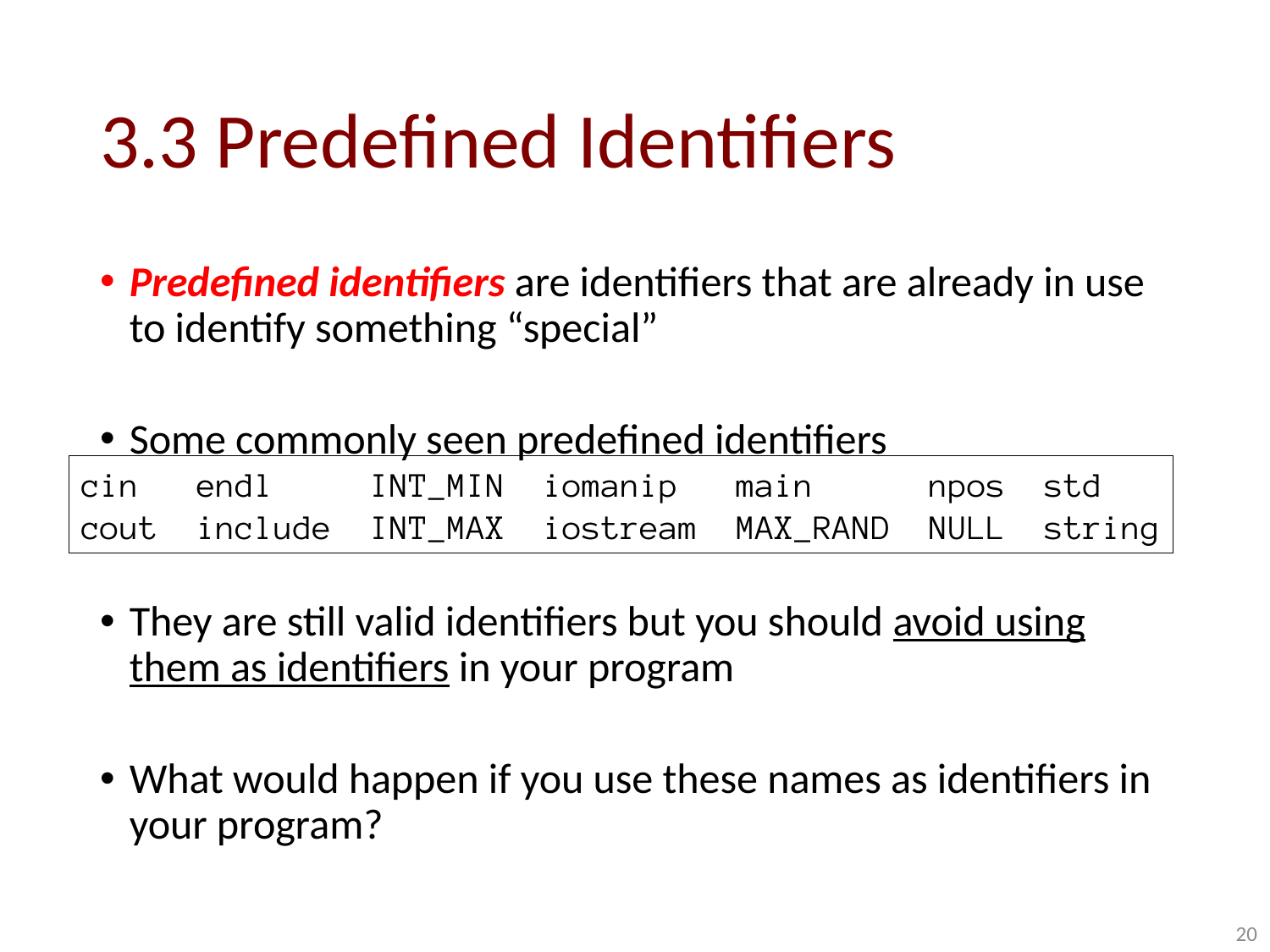

# 3.3 Predefined Identifiers
Predefined identifiers are identifiers that are already in use to identify something “special”

Some commonly seen predefined identifiers

They are still valid identifiers but you should avoid using them as identifiers in your program

What would happen if you use these names as identifiers in your program?
cin   endl     INT_MIN  iomanip   main      npos  std
cout  include  INT_MAX  iostream  MAX_RAND  NULL  string
20